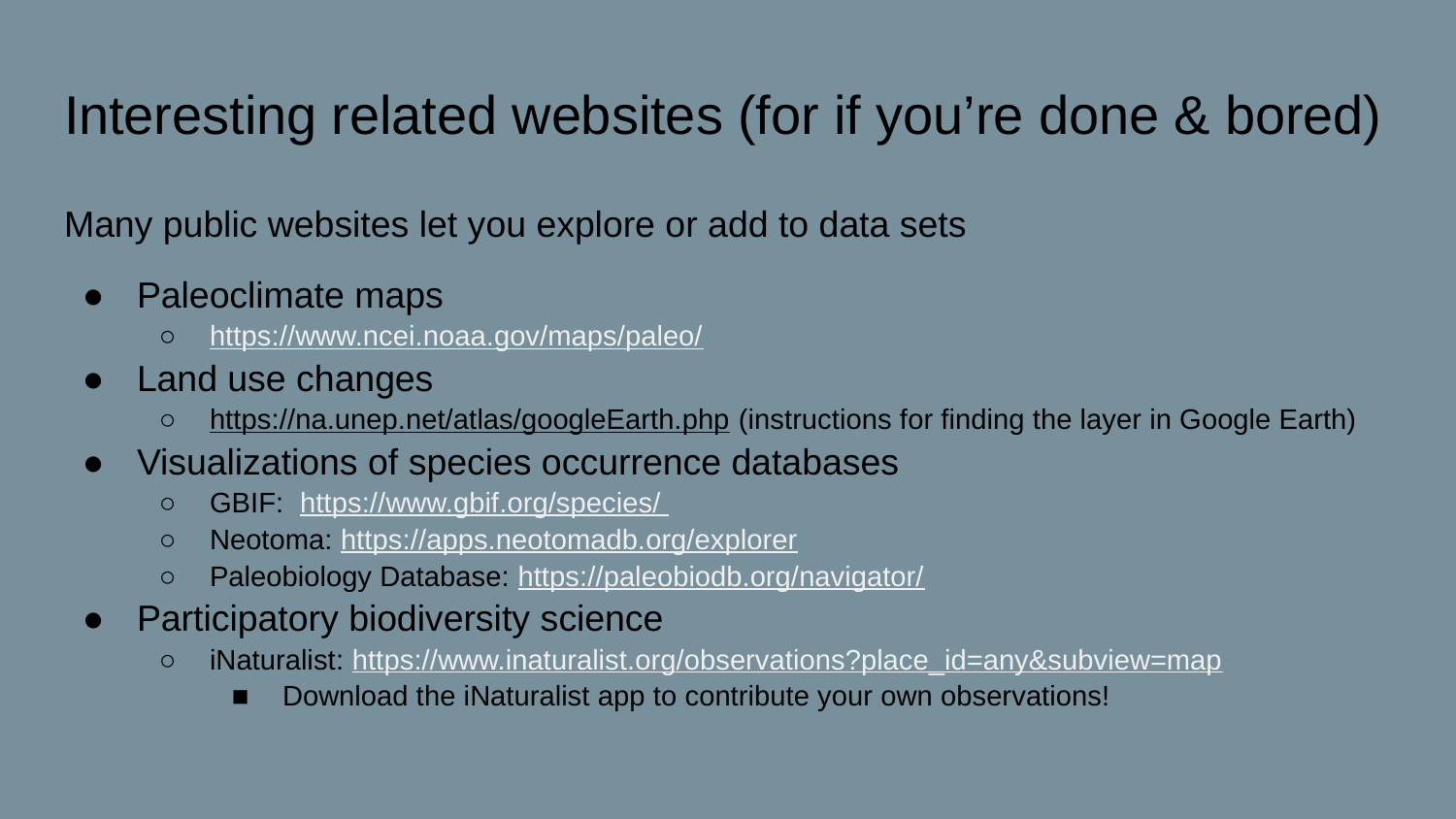

# Interesting related websites (for if you’re done & bored)
Many public websites let you explore or add to data sets
Paleoclimate maps
https://www.ncei.noaa.gov/maps/paleo/
Land use changes
https://na.unep.net/atlas/googleEarth.php (instructions for finding the layer in Google Earth)
Visualizations of species occurrence databases
GBIF:  https://www.gbif.org/species/
Neotoma: https://apps.neotomadb.org/explorer
Paleobiology Database: https://paleobiodb.org/navigator/
Participatory biodiversity science
iNaturalist: https://www.inaturalist.org/observations?place_id=any&subview=map
Download the iNaturalist app to contribute your own observations!